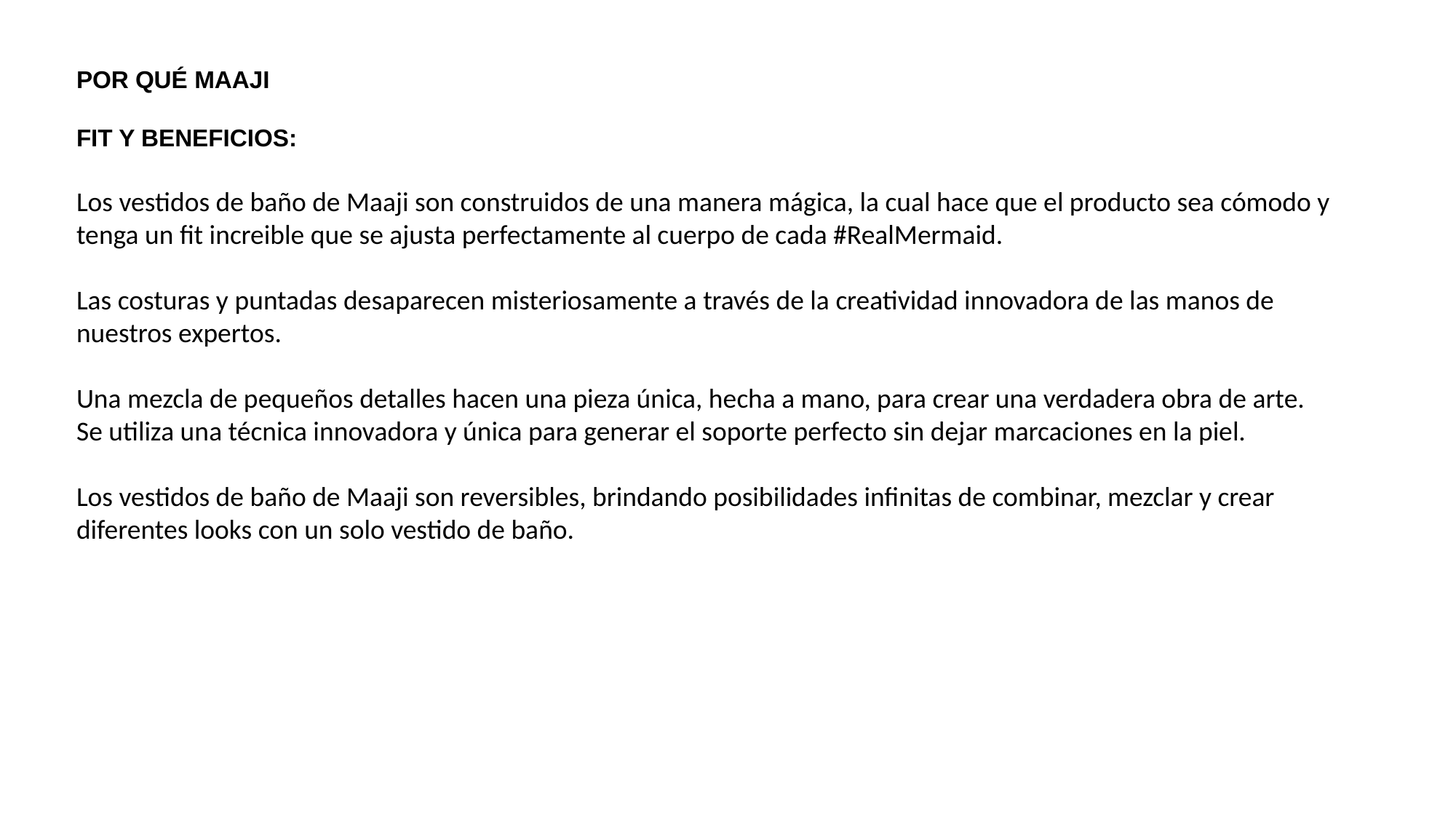

POR QUÉ MAAJI

FIT Y BENEFICIOS:

Los vestidos de baño de Maaji son construidos de una manera mágica, la cual hace que el producto sea cómodo y tenga un fit increible que se ajusta perfectamente al cuerpo de cada #RealMermaid.

Las costuras y puntadas desaparecen misteriosamente a través de la creatividad innovadora de las manos de nuestros expertos.

Una mezcla de pequeños detalles hacen una pieza única, hecha a mano, para crear una verdadera obra de arte. Se utiliza una técnica innovadora y única para generar el soporte perfecto sin dejar marcaciones en la piel.

Los vestidos de baño de Maaji son reversibles, brindando posibilidades infinitas de combinar, mezclar y crear diferentes looks con un solo vestido de baño.